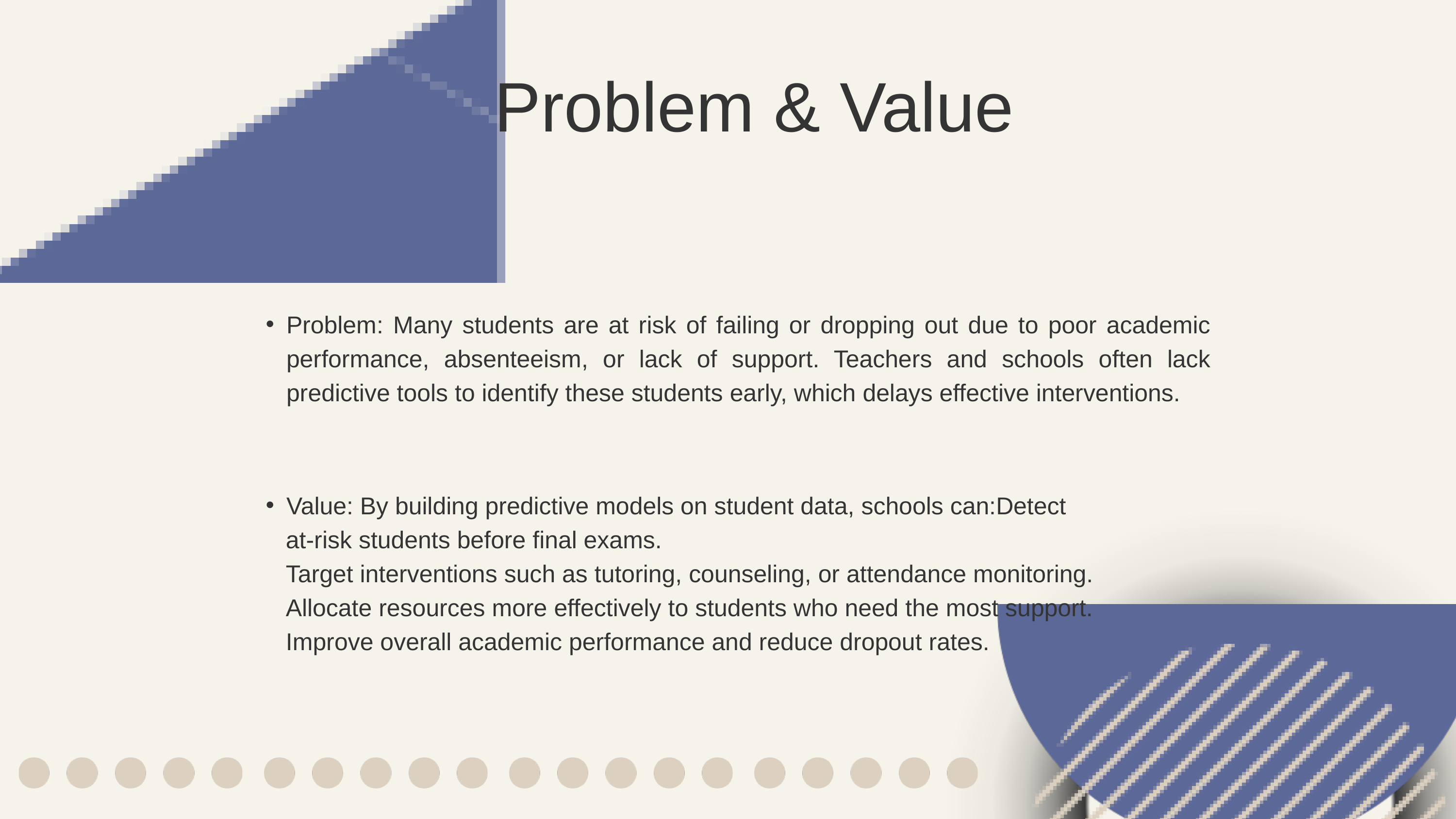

Problem & Value
Problem: Many students are at risk of failing or dropping out due to poor academic performance, absenteeism, or lack of support. Teachers and schools often lack predictive tools to identify these students early, which delays effective interventions.
Value: By building predictive models on student data, schools can:Detect
      at-risk students before final exams.
      Target interventions such as tutoring, counseling, or attendance monitoring.
      Allocate resources more effectively to students who need the most support.
      Improve overall academic performance and reduce dropout rates.